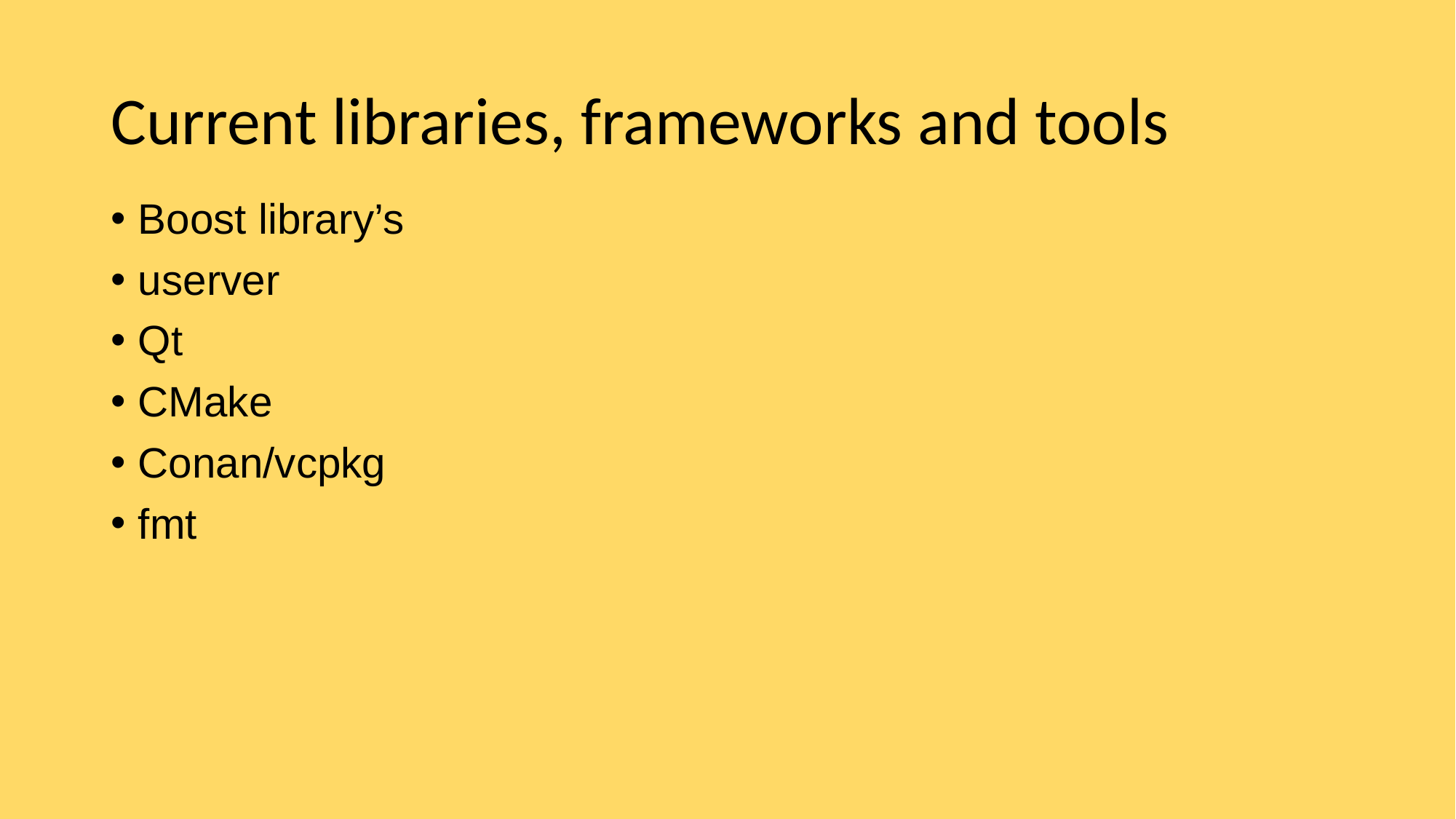

# Current libraries, frameworks and tools
Boost library’s
userver
Qt
CMake
Conan/vcpkg
fmt